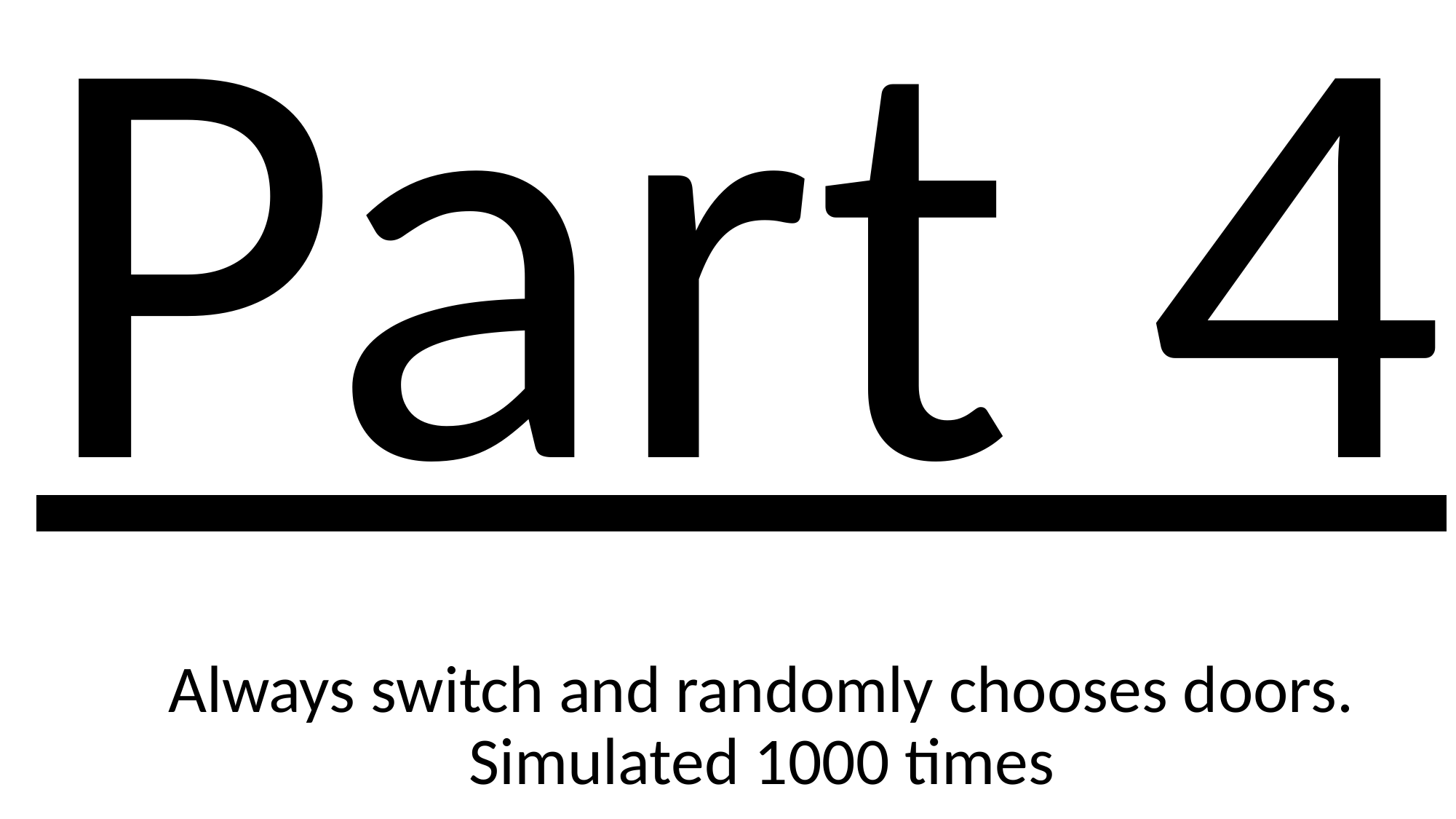

# Part 4
Always switch and randomly chooses doors. Simulated 1000 times